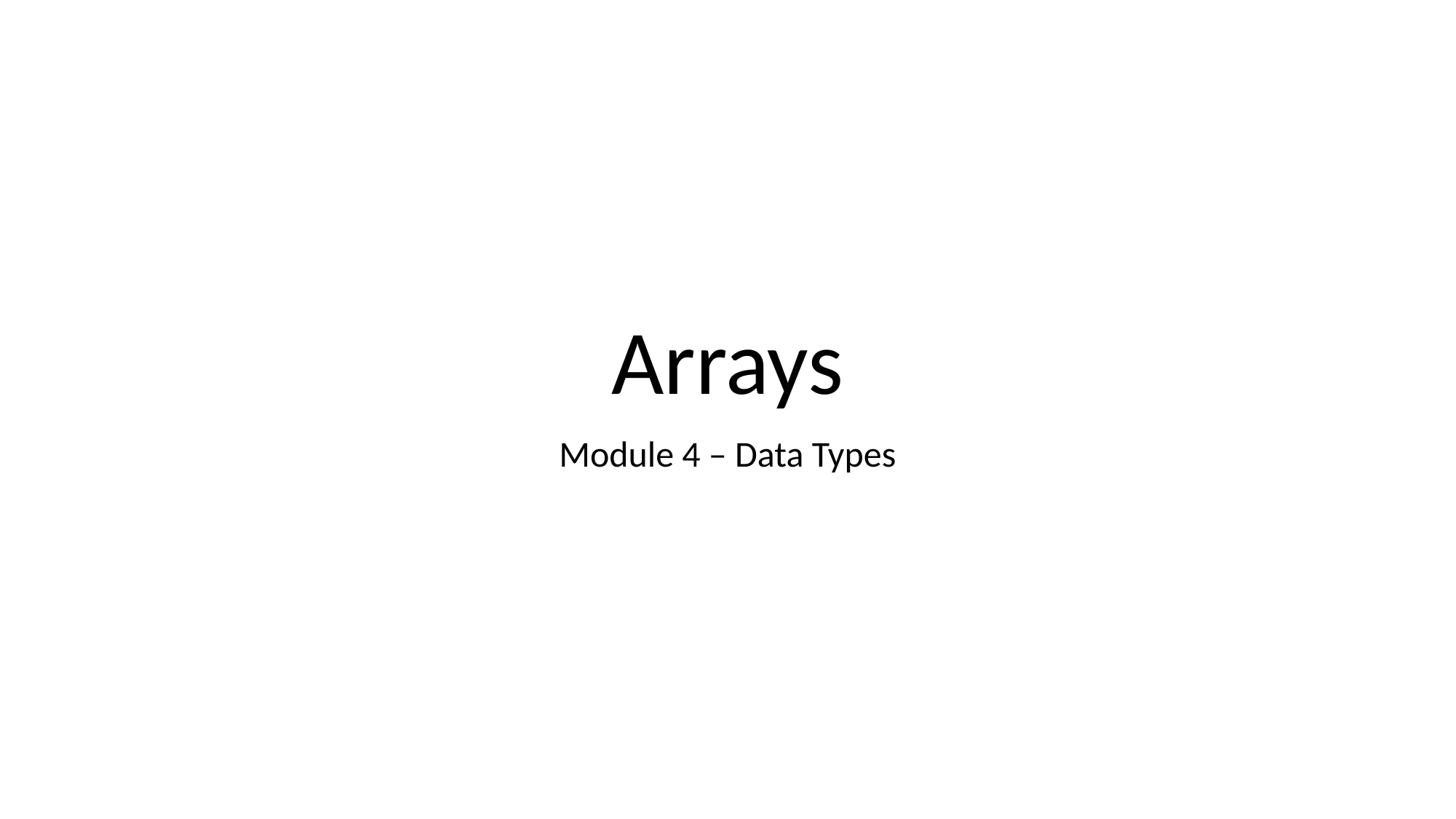

# Arrays
Module 4 – Data Types